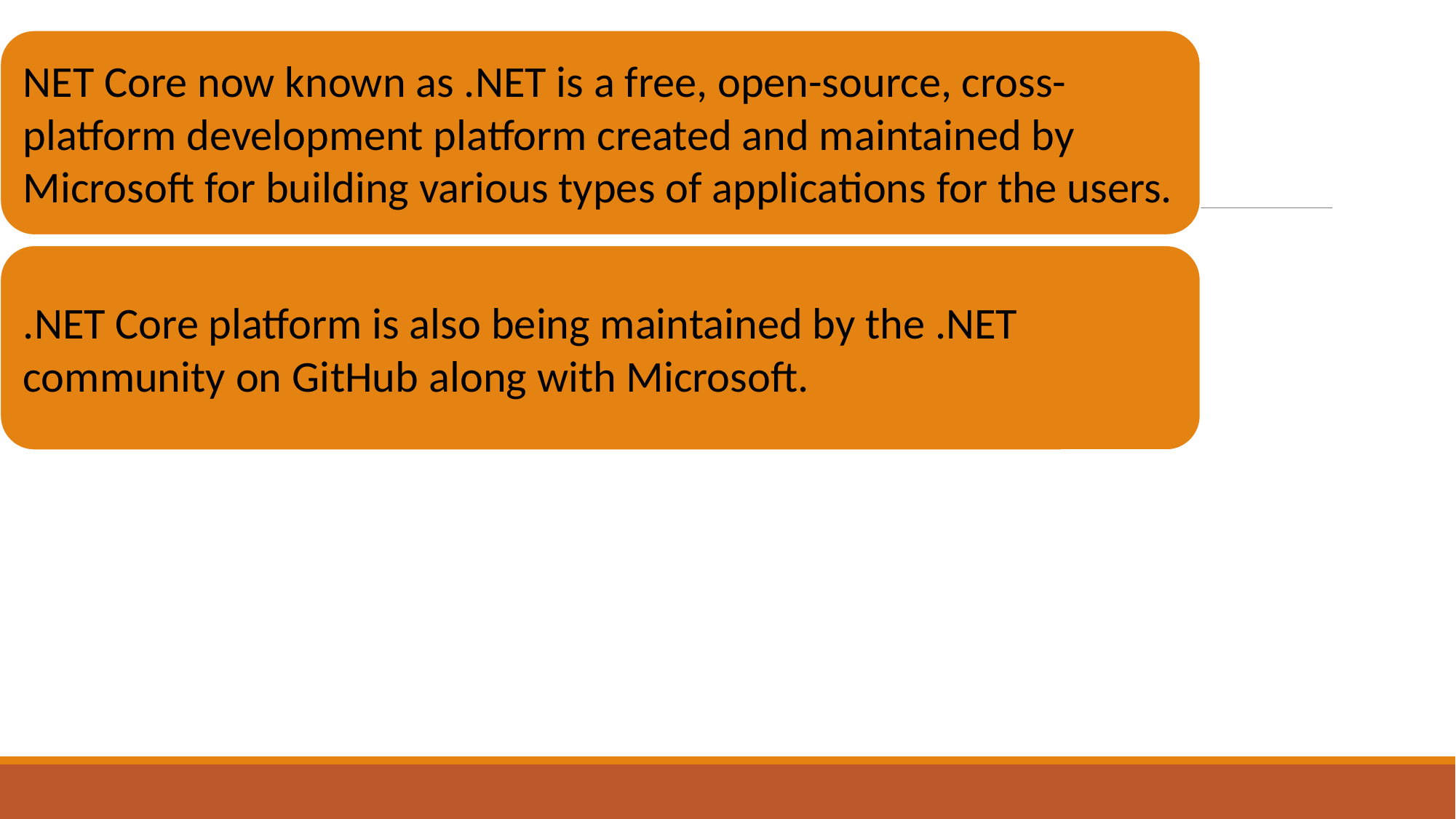

# .Net Core Overview
NET Core now known as .NET is a free, open-source, cross-platform development platform created and maintained by Microsoft for building various types of applications for the users.
.NET Core platform is also being maintained by the .NET community on GitHub along with Microsoft.